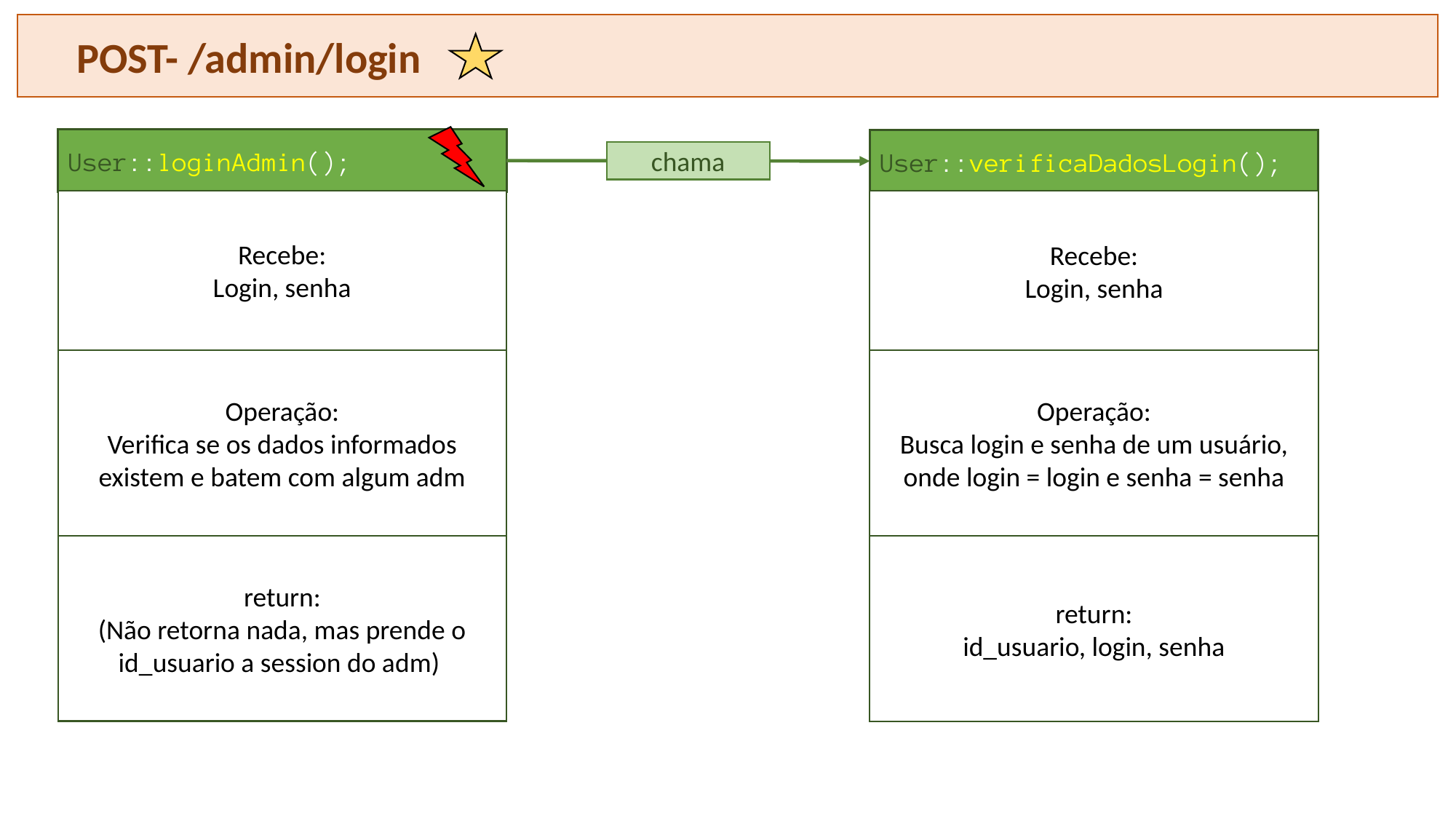

POST- /admin/login

User::loginAdmin();
User::verificaDadosLogin();
chama
Recebe:
Login, senha
Recebe:
Login, senha
Operação:
Verifica se os dados informados existem e batem com algum adm
Operação:
Busca login e senha de um usuário, onde login = login e senha = senha
return:
(Não retorna nada, mas prende o id_usuario a session do adm)
return:
id_usuario, login, senha